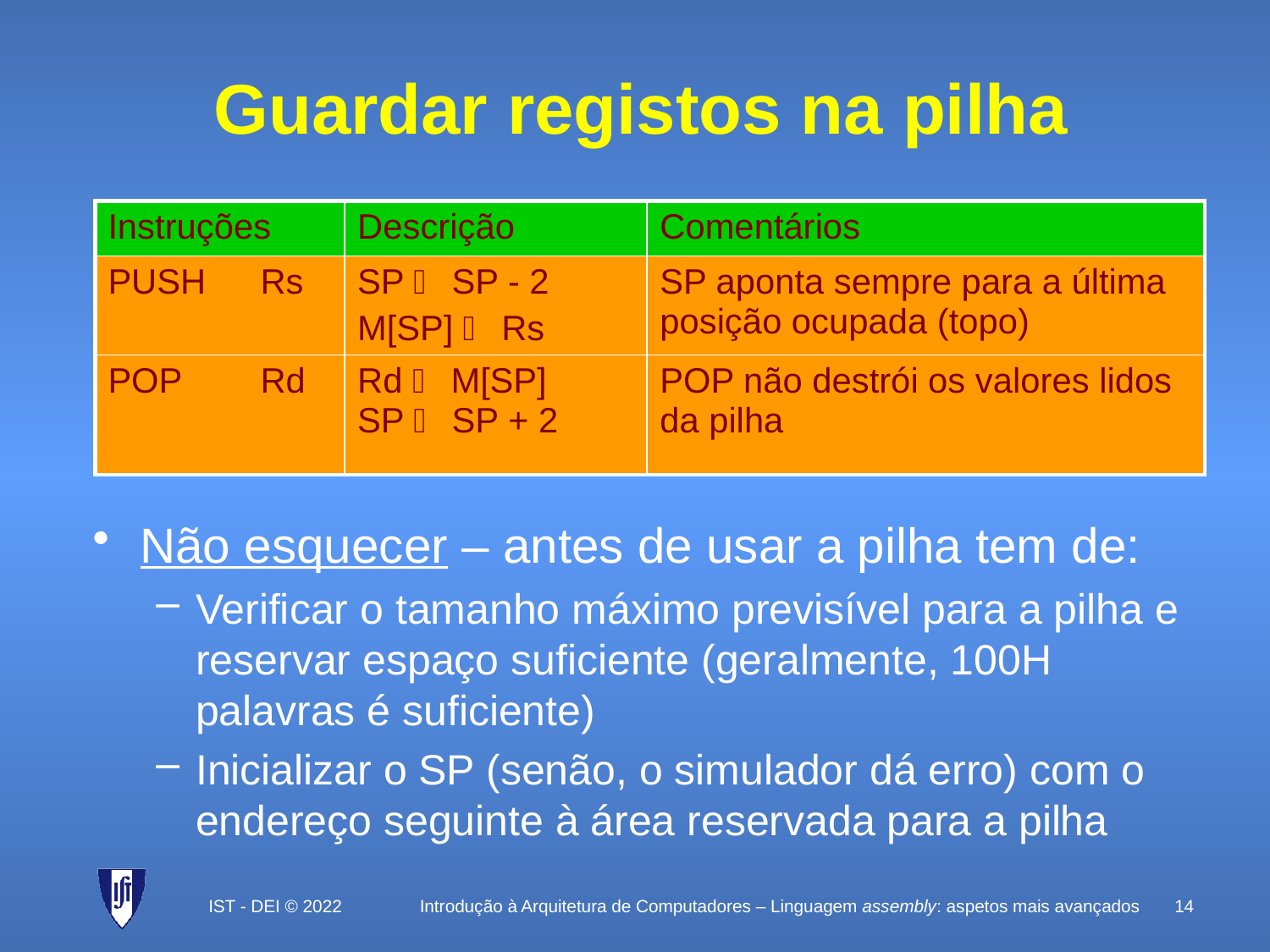

# Guardar registos na pilha
| Instruções |  | Descrição | Comentários |
| --- | --- | --- | --- |
| PUSH | Rs | SP ← SP - 2 M[SP] ← Rs | SP aponta sempre para a última posição ocupada (topo) |
| POP | Rd | Rd ← M[SP] SP ← SP + 2 | POP não destrói os valores lidos da pilha |
Não esquecer – antes de usar a pilha tem de:
Verificar o tamanho máximo previsível para a pilha e reservar espaço suficiente (geralmente, 100H palavras é suficiente)
Inicializar o SP (senão, o simulador dá erro) com o endereço seguinte à área reservada para a pilha
IST - DEI © 2022